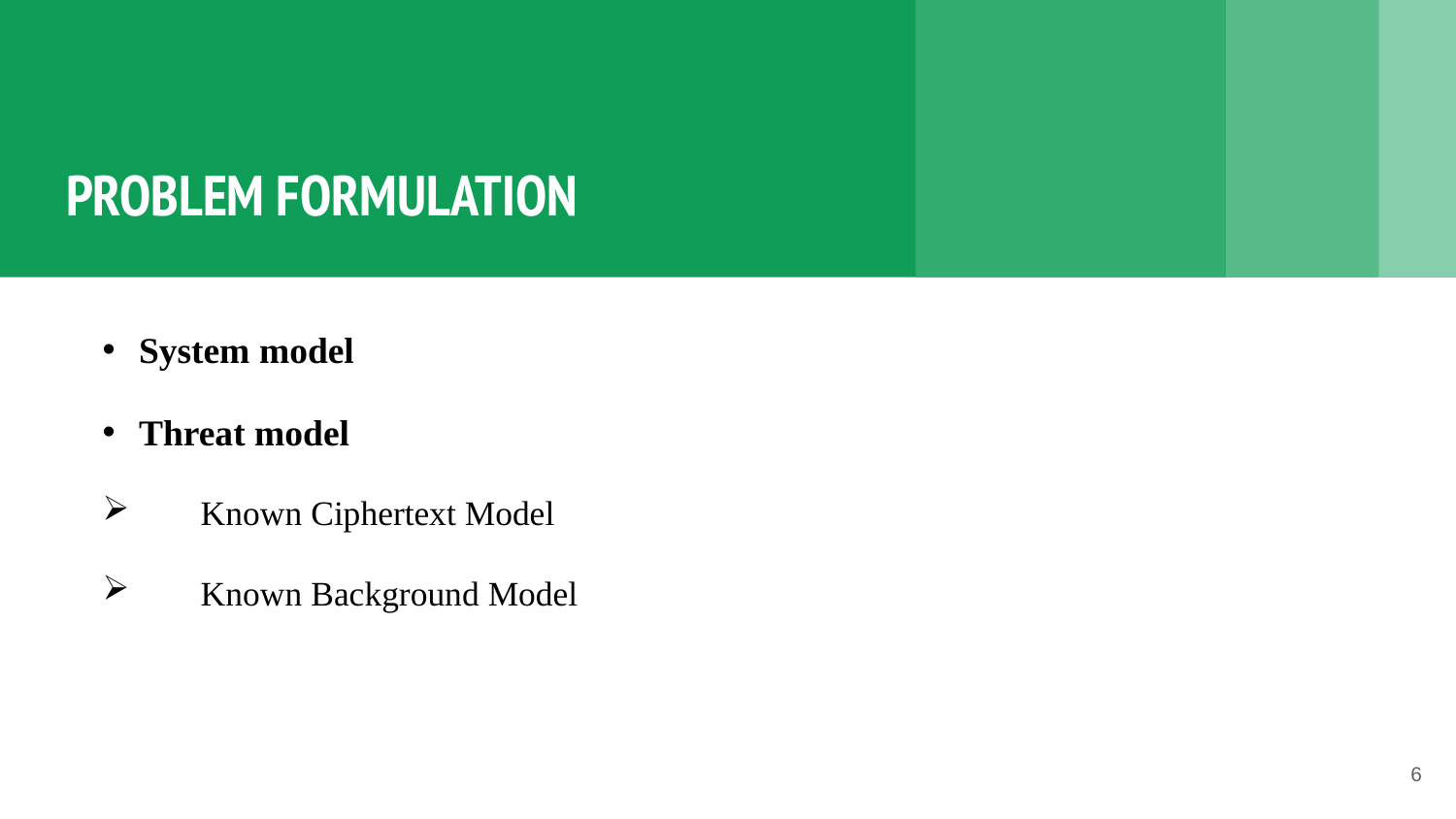

# PROBLEM FORMULATION
System model
Threat model
      Known Ciphertext Model
      Known Background Model
6